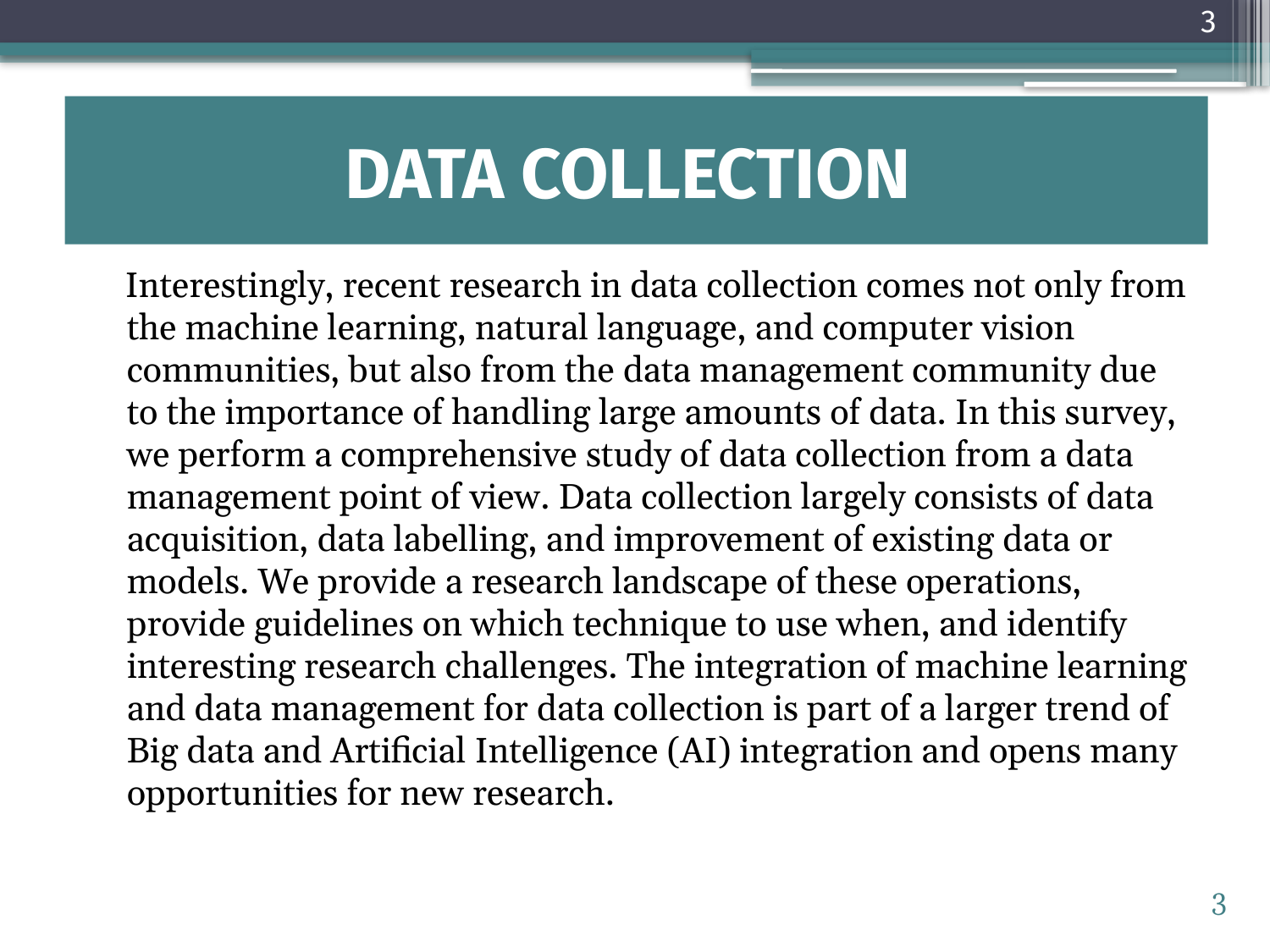

# DATA COLLECTION
    Interestingly, recent research in data collection comes not only from the machine learning, natural language, and computer vision communities, but also from the data management community due to the importance of handling large amounts of data. In this survey, we perform a comprehensive study of data collection from a data management point of view. Data collection largely consists of data acquisition, data labelling, and improvement of existing data or models. We provide a research landscape of these operations, provide guidelines on which technique to use when, and identify interesting research challenges. The integration of machine learning and data management for data collection is part of a larger trend of Big data and Artificial Intelligence (AI) integration and opens many opportunities for new research.
3